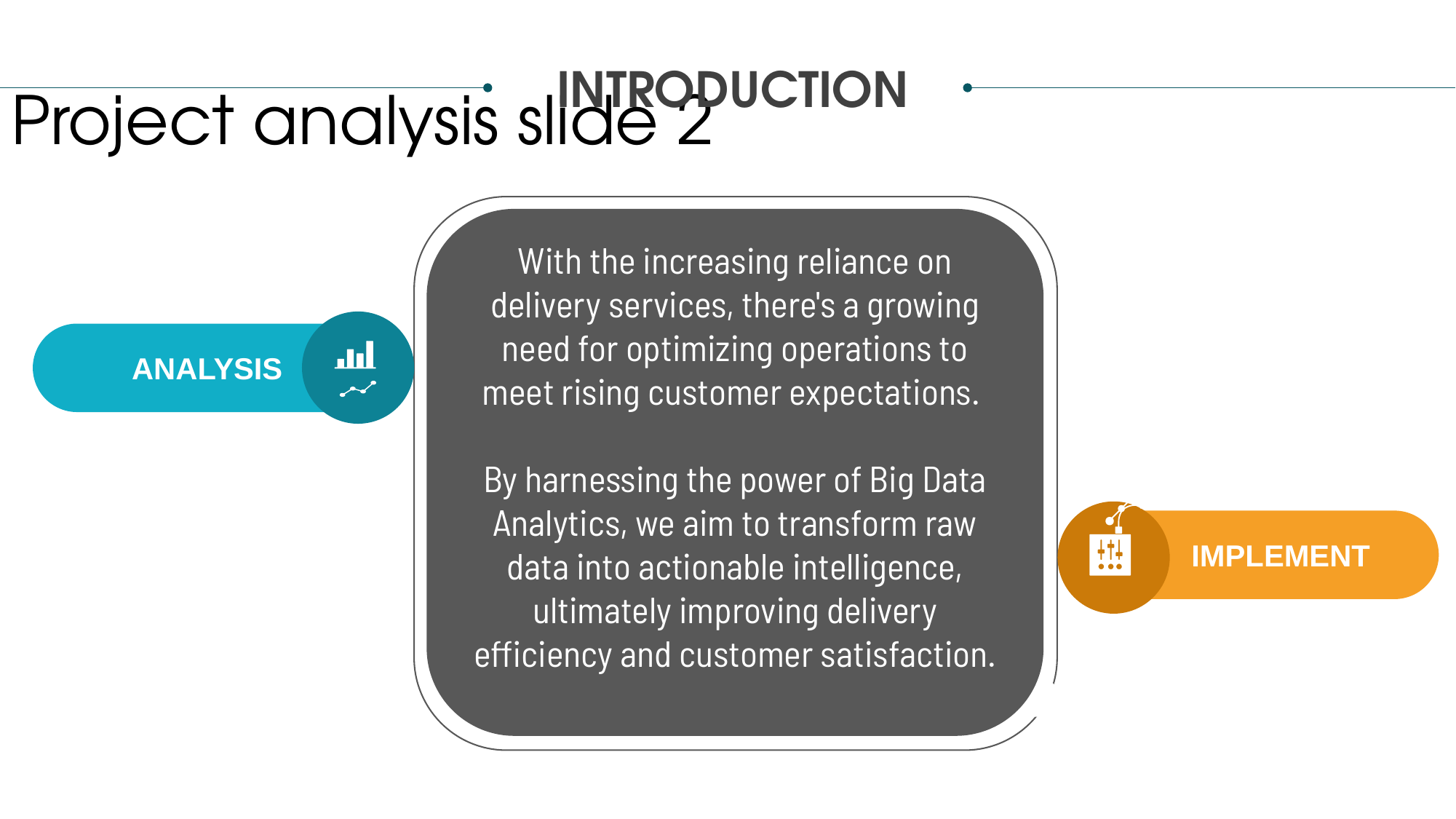

Project analysis slide 2
INTRODUCTION

With the increasing reliance on delivery services, there's a growing need for optimizing operations to meet rising customer expectations.

By harnessing the power of Big Data Analytics, we aim to transform raw data into actionable intelligence, ultimately improving delivery efficiency and customer satisfaction.

         ANALYSIS

       IMPLEMENT